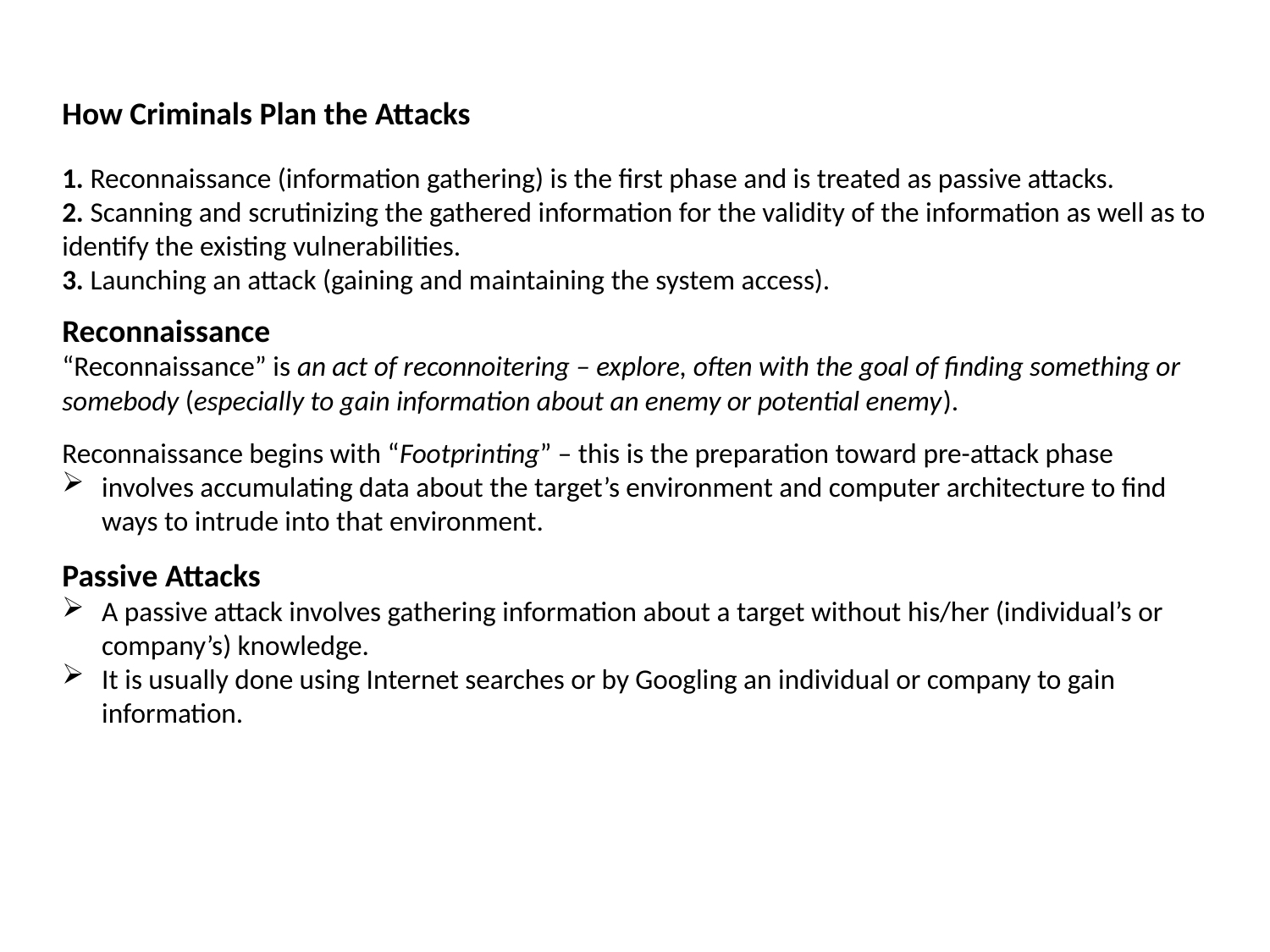

How Criminals Plan the Attacks

1. Reconnaissance (information gathering) is the first phase and is treated as passive attacks.
2. Scanning and scrutinizing the gathered information for the validity of the information as well as to identify the existing vulnerabilities.
3. Launching an attack (gaining and maintaining the system access).

Reconnaissance
“Reconnaissance” is an act of reconnoitering – explore, often with the goal of finding something or somebody (especially to gain information about an enemy or potential enemy).

Reconnaissance begins with “Footprinting” – this is the preparation toward pre-attack phase
involves accumulating data about the target’s environment and computer architecture to find ways to intrude into that environment.

Passive Attacks
A passive attack involves gathering information about a target without his/her (individual’s or company’s) knowledge.
It is usually done using Internet searches or by Googling an individual or company to gain information.